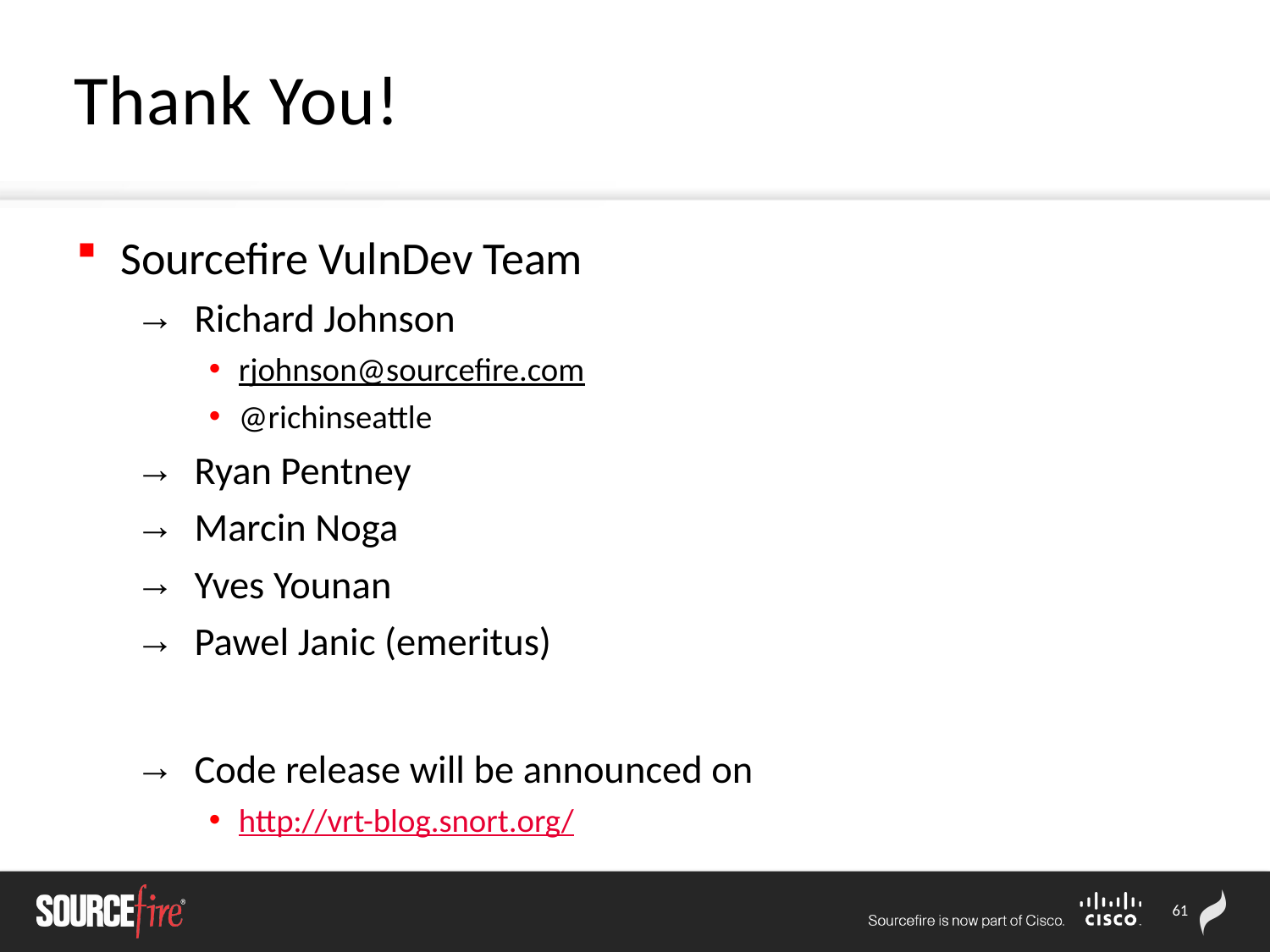

# Thank You!
Sourcefire VulnDev Team
Richard Johnson
rjohnson@sourcefire.com
@richinseattle
Ryan Pentney
Marcin Noga
Yves Younan
Pawel Janic (emeritus)

Code release will be announced on
http://vrt-blog.snort.org/